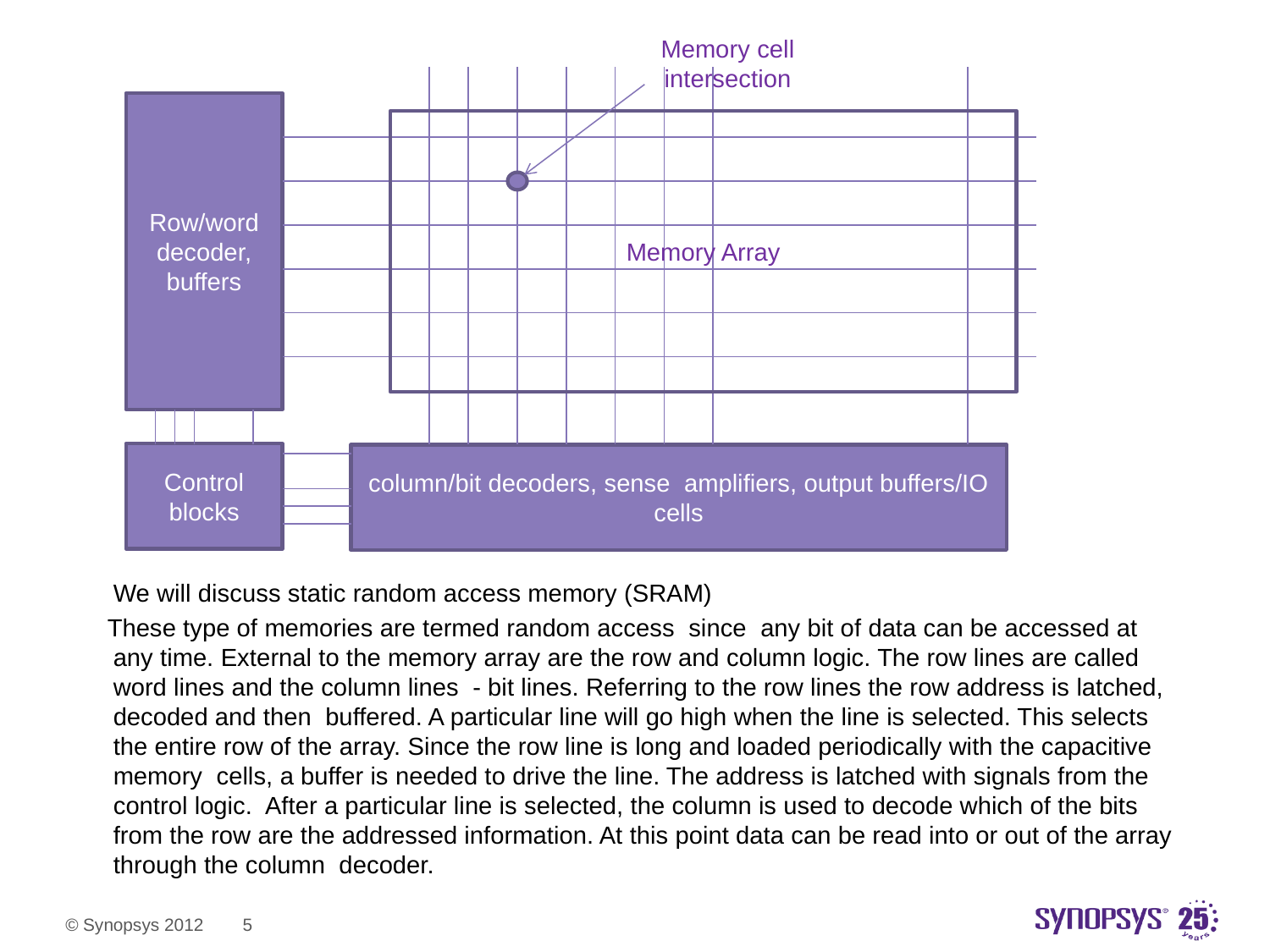

Memory cell intersection
Row/word decoder, buffers
Memory Array

Control blocks
column/bit decoders, sense  amplifiers, output buffers/IO cells
	We will discuss static random access memory (SRAM)
      These type of memories are termed random access  since  any bit of data can be accessed at any time. External to the memory array are the row and column logic. The row lines are called word lines and the column lines  - bit lines. Referring to the row lines the row address is latched, decoded and then  buffered. A particular line will go high when the line is selected. This selects the entire row of the array. Since the row line is long and loaded periodically with the capacitive memory  cells, a buffer is needed to drive the line. The address is latched with signals from the control logic.  After a particular line is selected, the column is used to decode which of the bits from the row are the addressed information. At this point data can be read into or out of the array through the column  decoder.